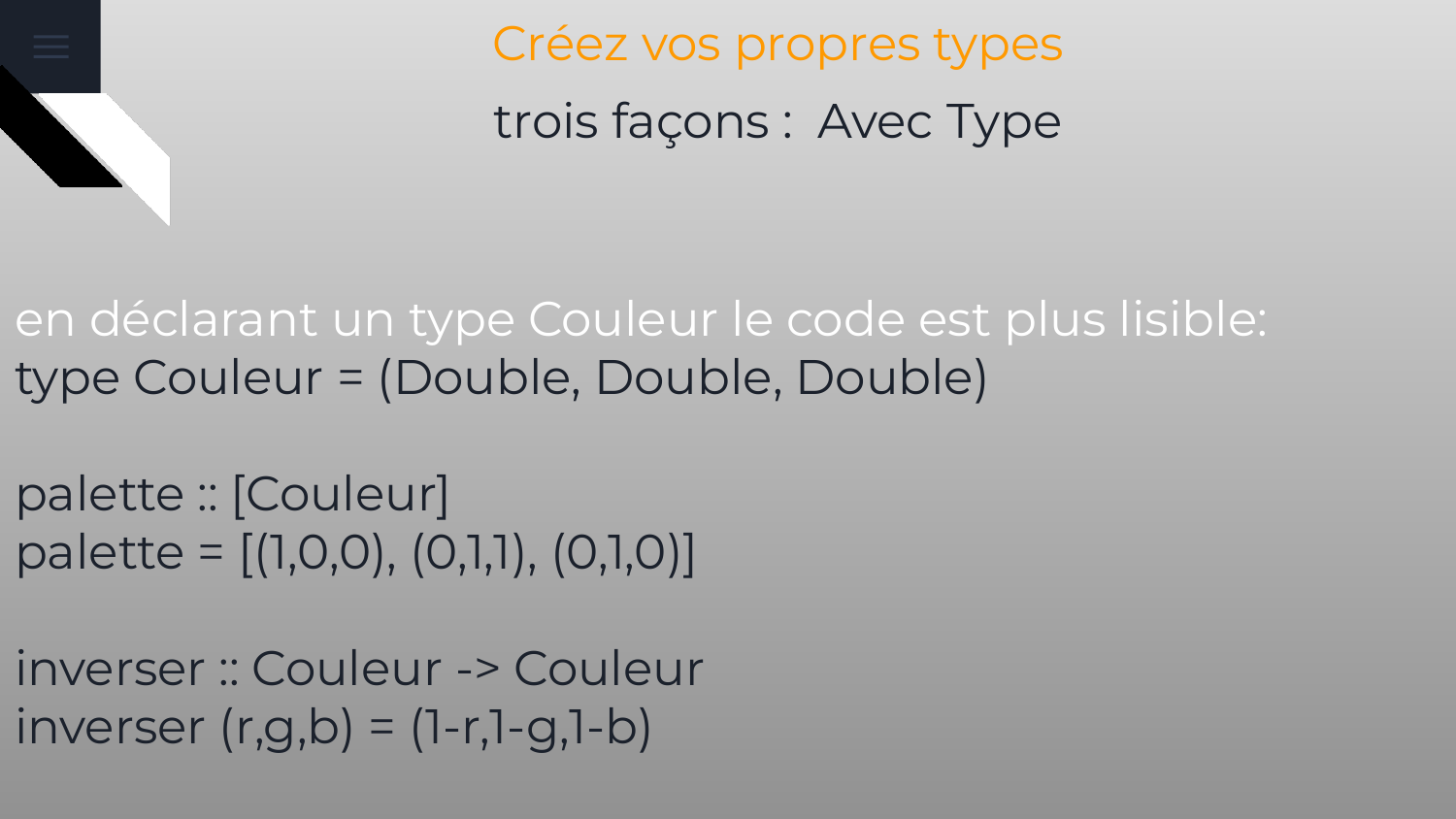

# Créez vos propres types

trois façons :  Avec Type

en déclarant un type Couleur le code est plus lisible:
type Couleur = (Double, Double, Double)

palette :: [Couleur]
palette = [(1,0,0), (0,1,1), (0,1,0)]

inverser :: Couleur -> Couleur
inverser (r,g,b) = (1-r,1-g,1-b)